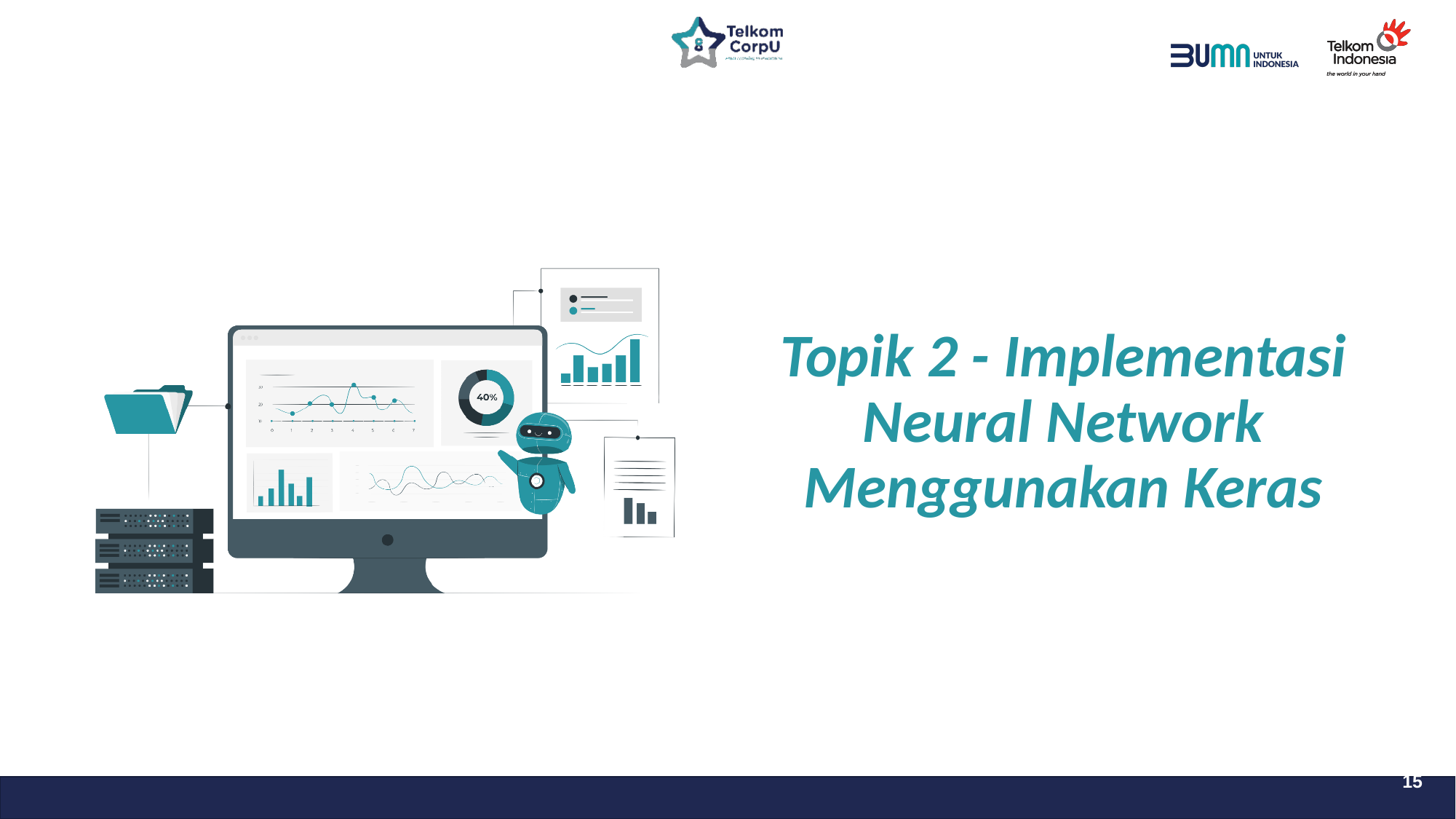

# Topik 2 - Implementasi Neural Network Menggunakan Keras
15